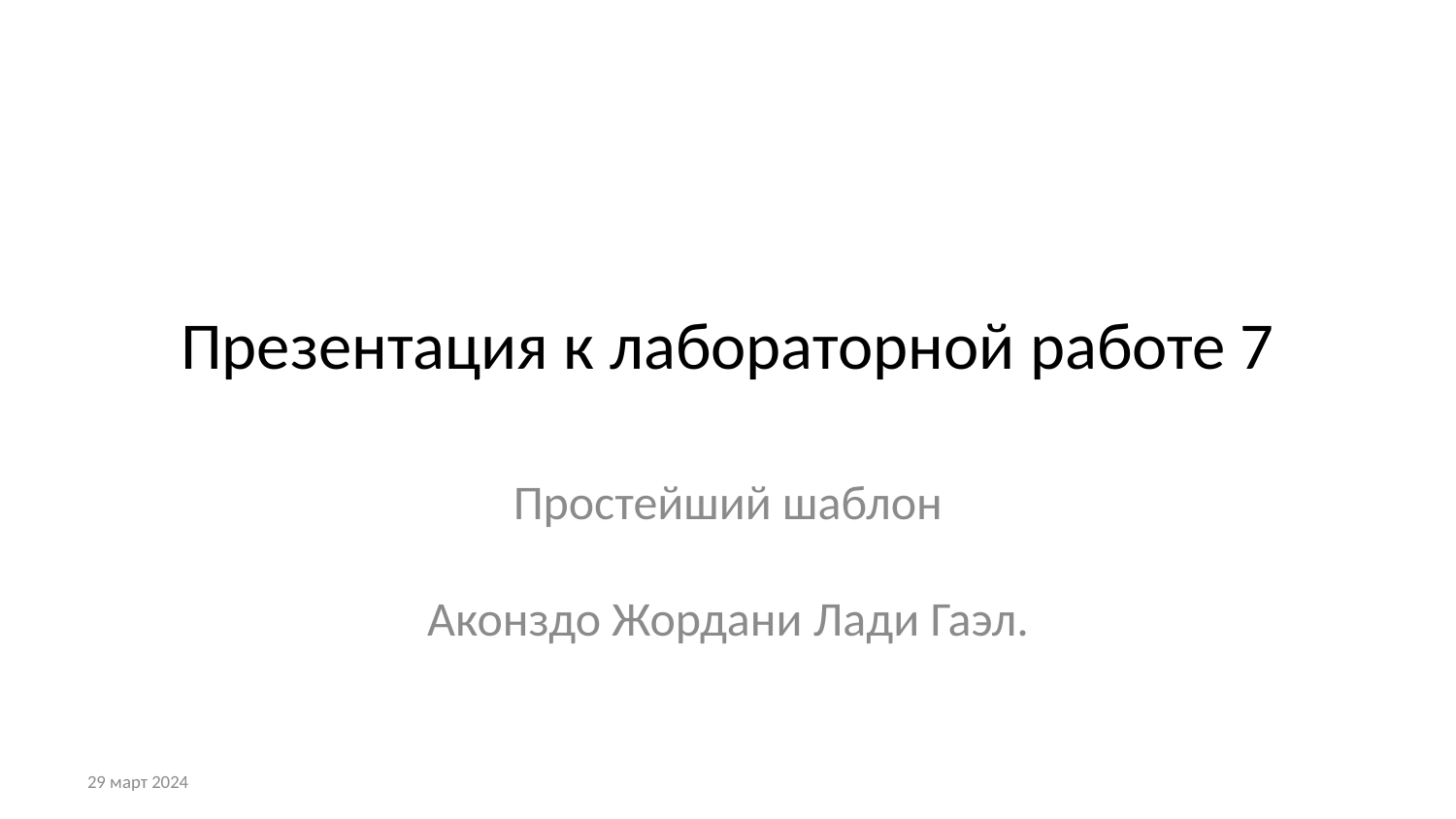

# Презентация к лабораторной работе 7
Простейший шаблон
Аконздо Жордани Лади Гаэл.
29 март 2024